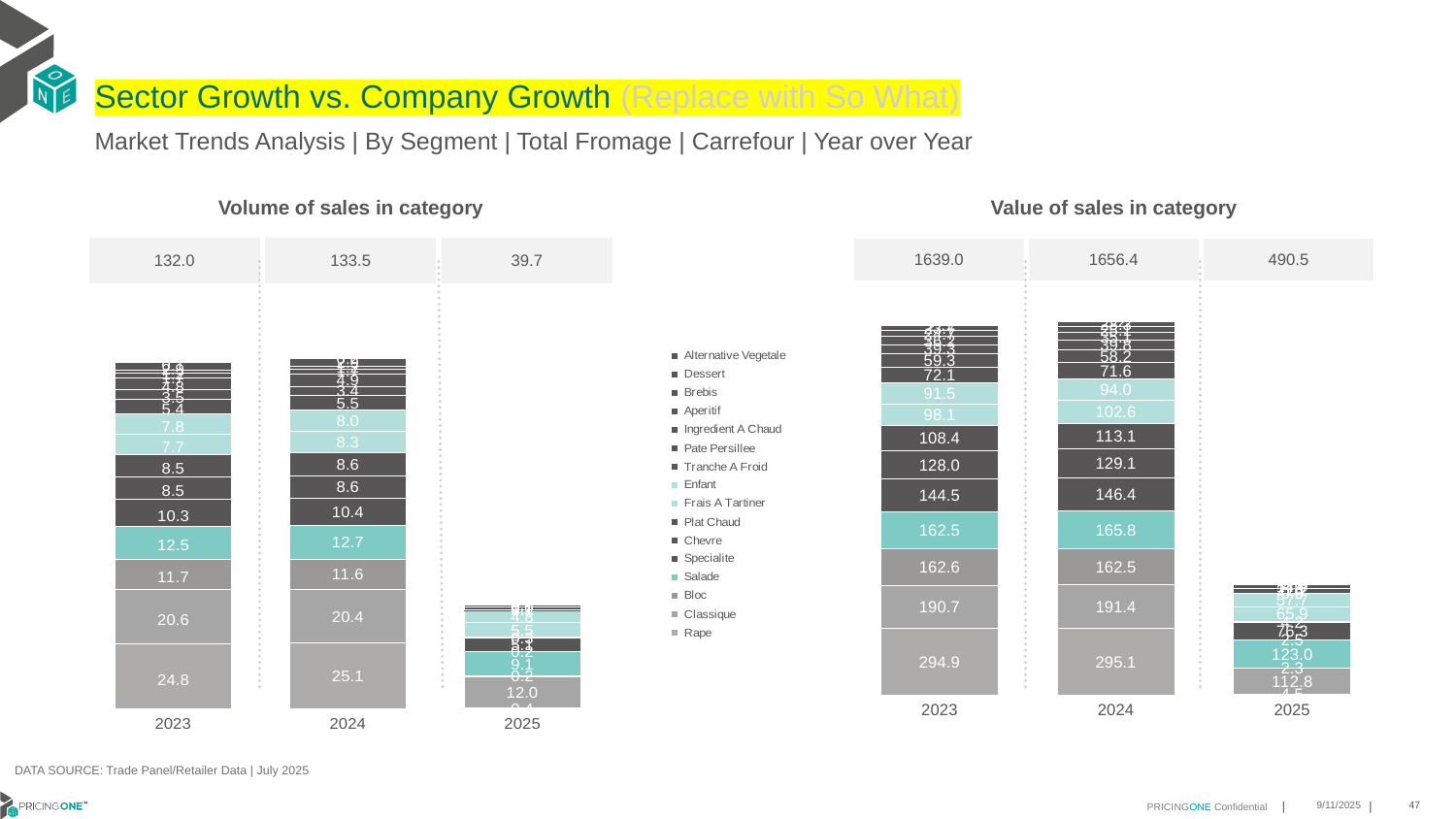

# Sector Growth vs. Company Growth (Replace with So What)
Market Trends Analysis | By Segment | Total Fromage | Carrefour | Year over Year
| Value of sales in category |  |  |
| --- | --- | --- |
| 1639.0 | 1656.4 | 490.5 |
| Volume of sales in category |  |  |
| --- | --- | --- |
| 132.0 | 133.5 | 39.7 |

### Chart

| Category | Rape | Classique | Bloc | Salade | Specialite | Chevre | Plat Chaud | Frais A Tartiner | Enfant | Tranche A Froid | Pate Persillee | Ingredient A Chaud | Aperitif | Brebis | Dessert | Alternative Vegetale |
|---|---|---|---|---|---|---|---|---|---|---|---|---|---|---|---|---|
| 2023 | 294.864337 | 190.729345 | 162.630268 | 162.52653 | 144.518265 | 128.045397 | 108.375273 | 98.104624 | 91.452484 | 72.102166 | 59.266342 | 39.319524 | 36.198449 | 24.696554 | 23.693965 | 2.491608 |
| 2024 | 295.147142 | 191.388851 | 162.494303 | 165.844115 | 146.399442 | 129.067247 | 113.080842 | 102.587294 | 93.953457 | 71.6009 | 58.204325 | 39.818945 | 35.076792 | 25.148996 | 23.346696 | 3.240199 |
| 2025 | 4.509321 | 112.773656 | 2.266353 | 122.95134 | 2.506824 | 76.28011 | 4.162256 | 65.911631 | 57.670703 | 0.861678 | 0.85873 | 0.584757 | 21.694452 | 14.879986 | 0.423433 | 2.207244 |

### Chart

| Category | Rape | Classique | Bloc | Salade | Specialite | Chevre | Plat Chaud | Frais A Tartiner | Enfant | Tranche A Froid | Pate Persillee | Ingredient A Chaud | Aperitif | Brebis | Dessert | Alternative Vegetale |
|---|---|---|---|---|---|---|---|---|---|---|---|---|---|---|---|---|
| 2023 | 24.816698 | 20.596761 | 11.665004 | 12.484102 | 10.348773 | 8.503839 | 8.513183 | 7.734385 | 7.753769 | 5.381502 | 3.478069 | 4.757894 | 1.720917 | 1.177465 | 2.939604 | 0.140322 |
| 2024 | 25.052342 | 20.404665 | 11.587103 | 12.746722 | 10.367845 | 8.610507 | 8.620148 | 8.330398 | 7.995345 | 5.477965 | 3.434087 | 4.906471 | 1.681029 | 1.196299 | 2.945373 | 0.187962 |
| 2025 | 0.392115 | 12.00792 | 0.15832 | 9.127211 | 0.164869 | 5.138485 | 0.313812 | 5.455628 | 4.844229 | 0.06625 | 0.050238 | 0.074114 | 1.040701 | 0.713496 | 0.054907 | 0.126969 |
DATA SOURCE: Trade Panel/Retailer Data | July 2025

9/11/2025
47